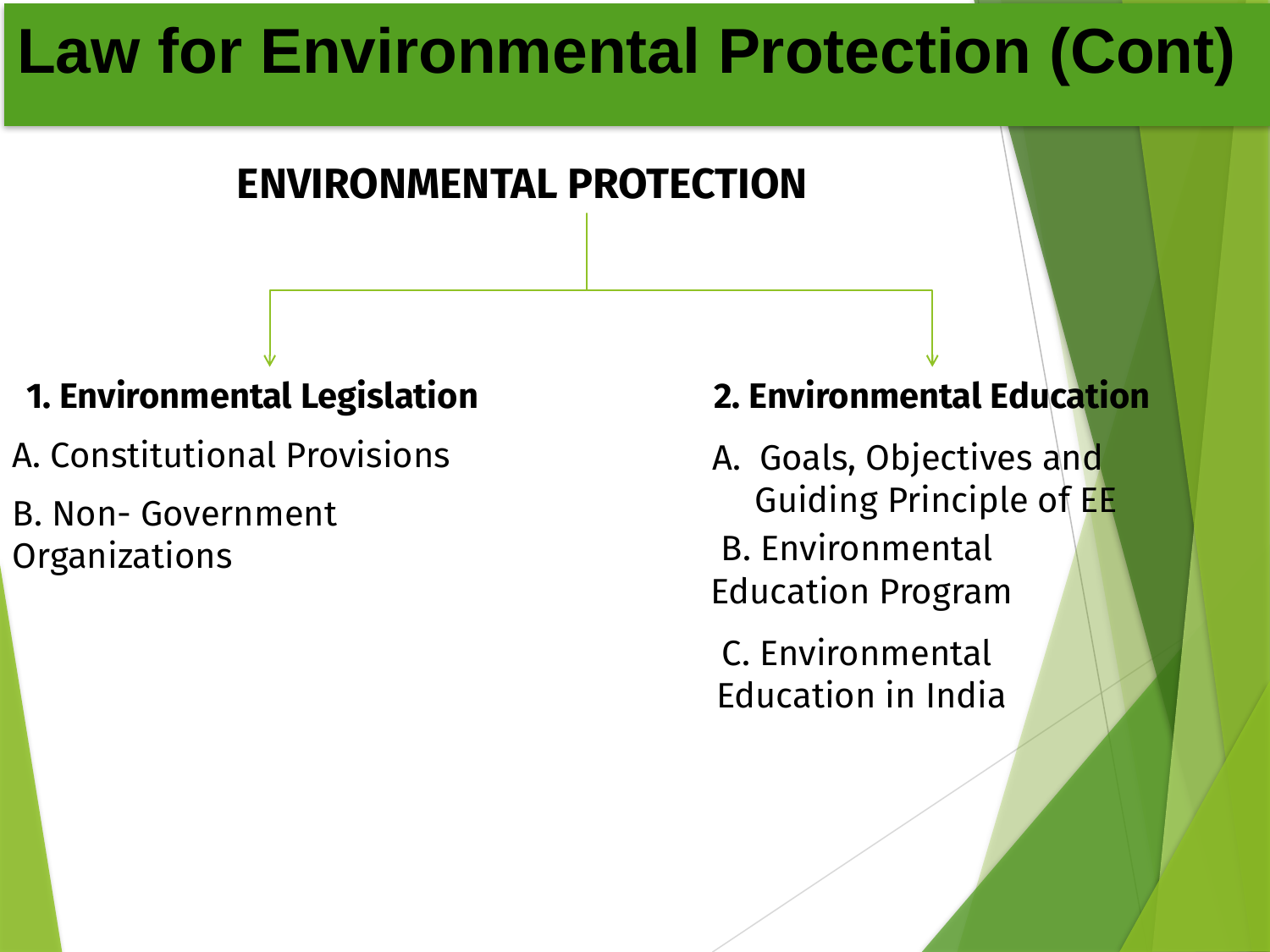

Law for Environmental Protection (Cont)
ENVIRONMENTAL PROTECTION
1. Environmental Legislation
2. Environmental Education
A. Constitutional Provisions
Goals, Objectives and
	Guiding Principle of EE
B. Non- Government     	Organizations
B. Environmental
Education Program
C. Environmental
Education in India